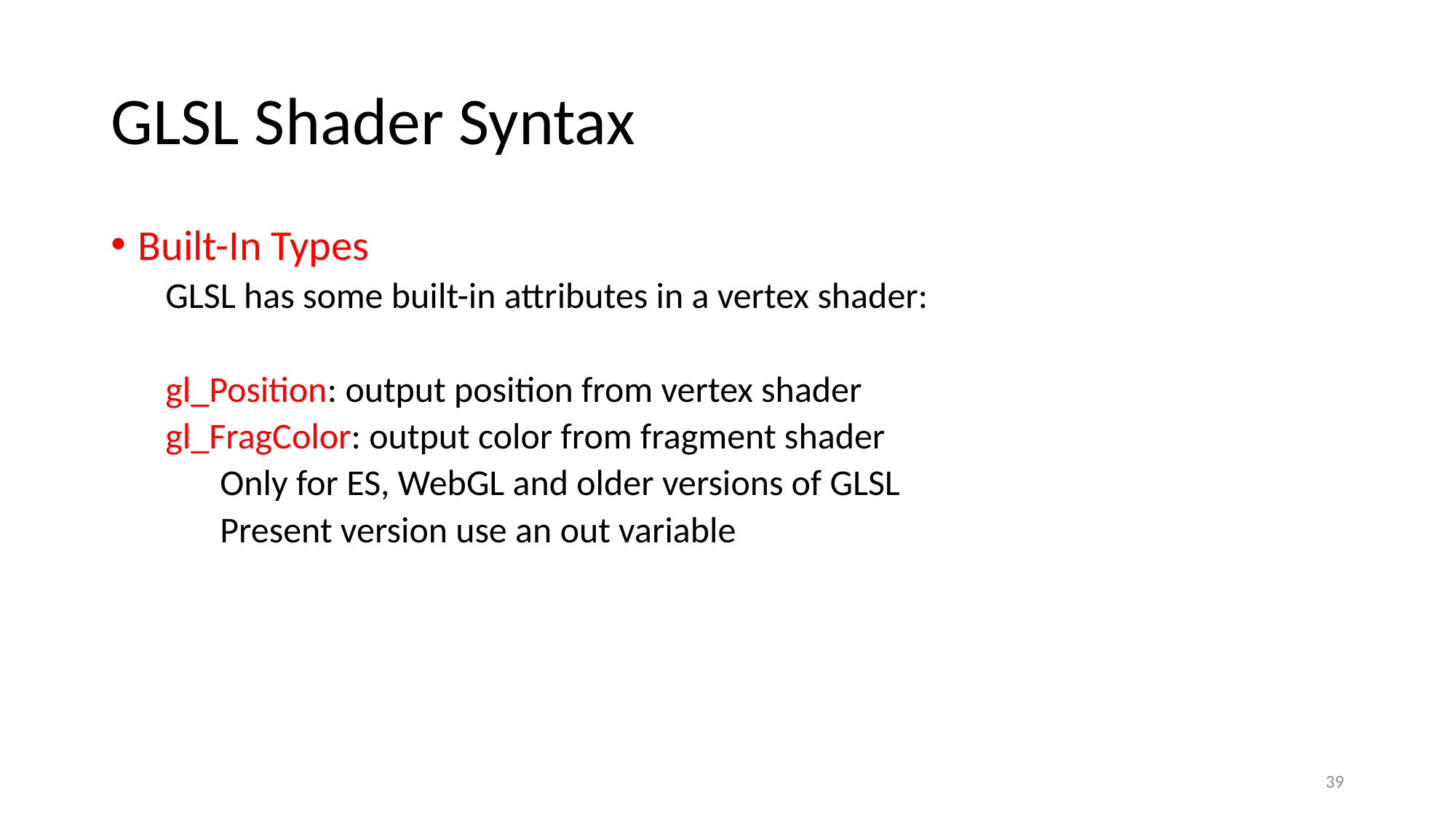

# GLSL Shader Syntax
Built-In Types
GLSL has some built-in attributes in a vertex shader:

gl_Position: output position from vertex shader
gl_FragColor: output color from fragment shader
Only for ES, WebGL and older versions of GLSL
Present version use an out variable

39